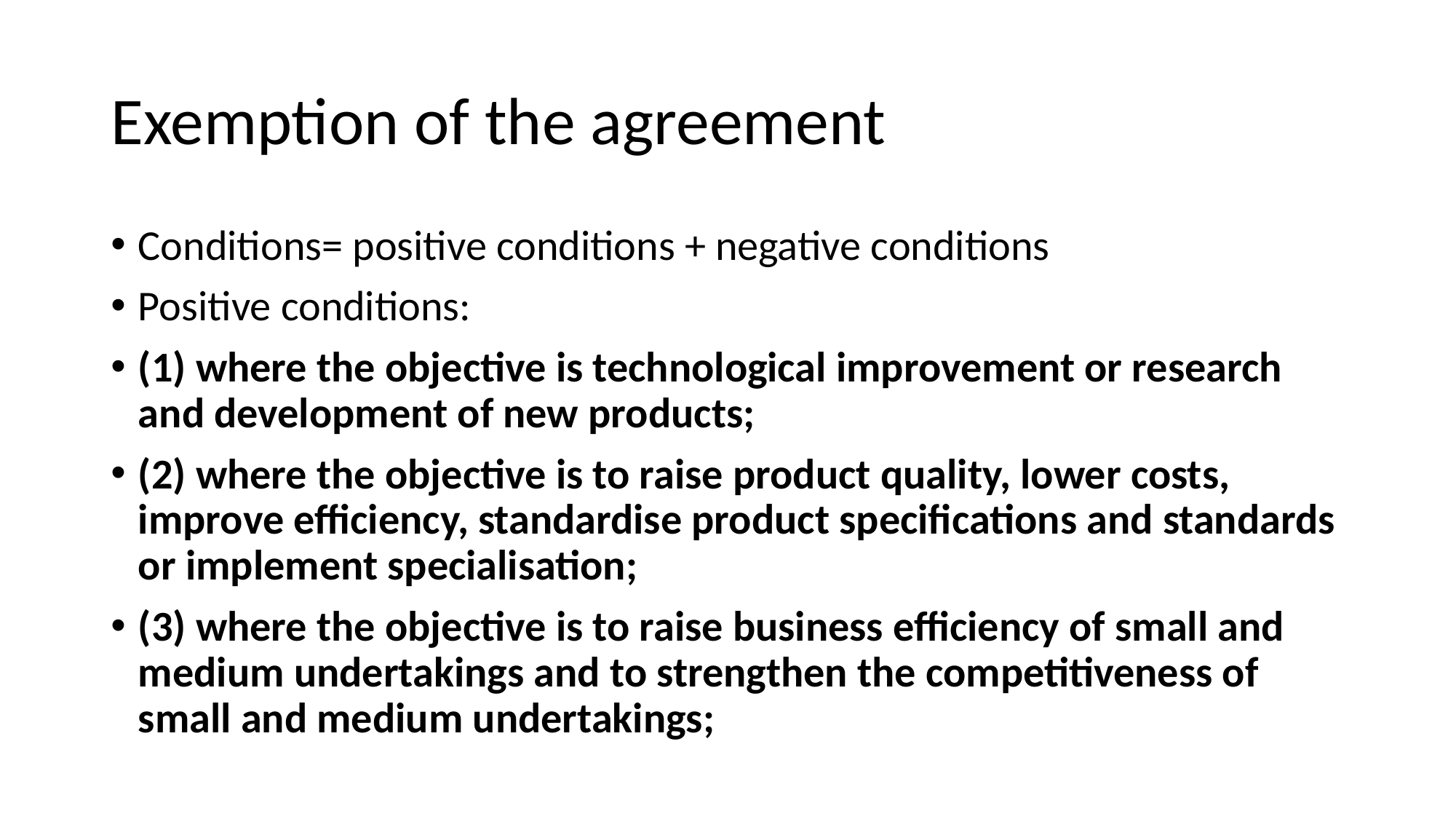

# Exemption of the agreement
Conditions= positive conditions + negative conditions
Positive conditions:
(1) where the objective is technological improvement or research and development of new products;
(2) where the objective is to raise product quality, lower costs, improve efficiency, standardise product specifications and standards or implement specialisation;
(3) where the objective is to raise business efficiency of small and medium undertakings and to strengthen the competitiveness of small and medium undertakings;